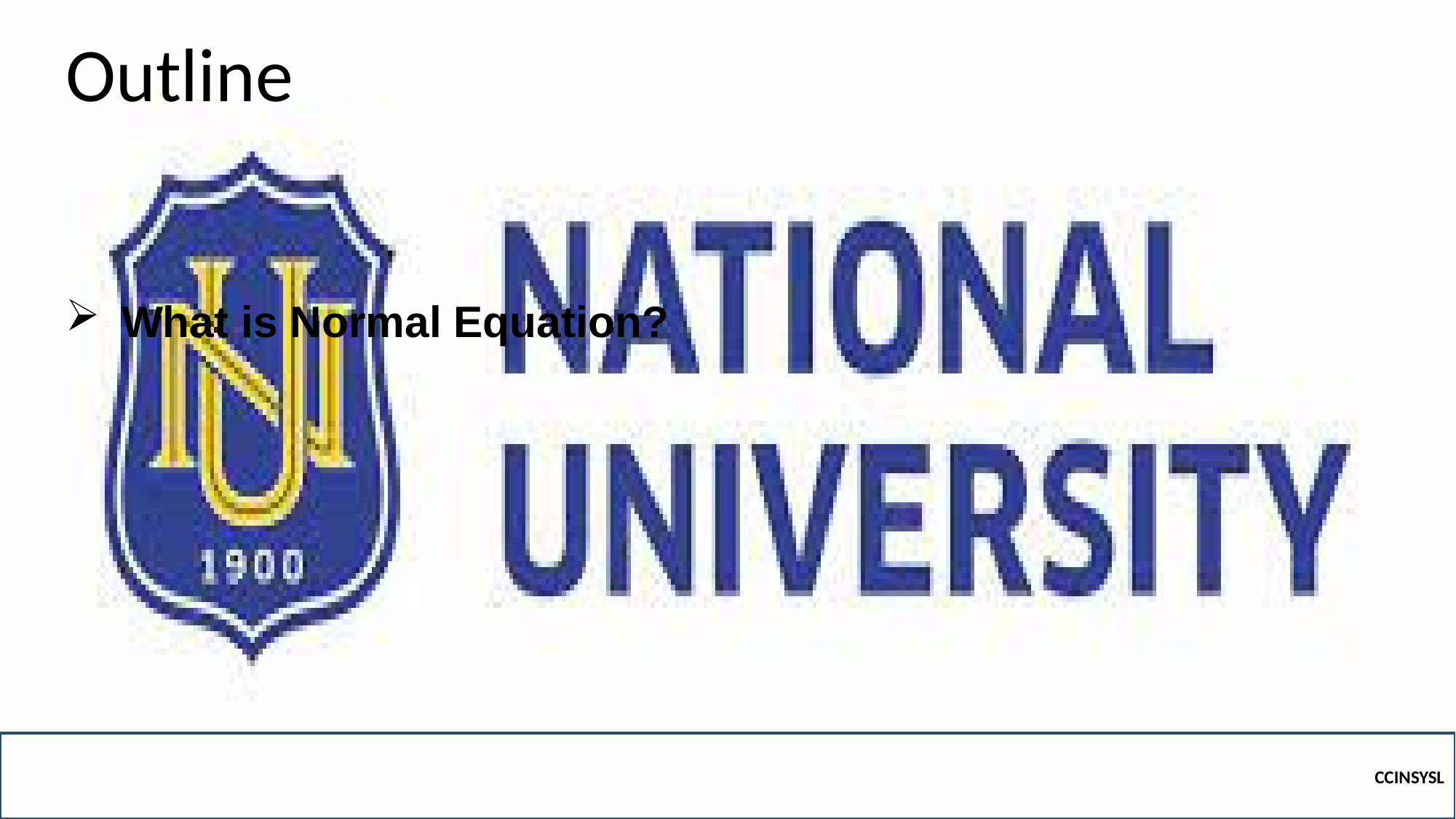

# Outline

What is Normal Equation?

CCINSYSL